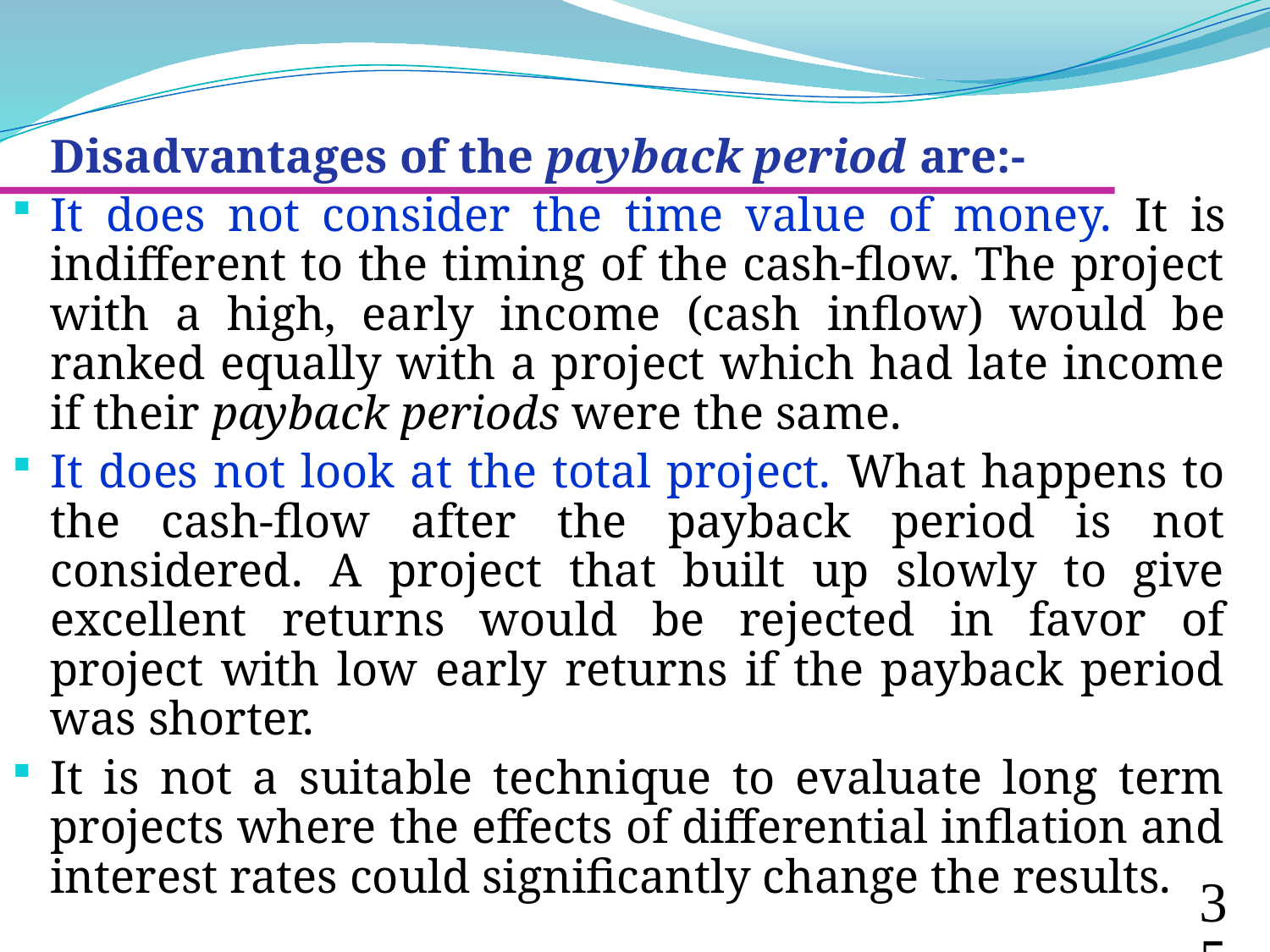

Disadvantages of the payback period are:-
It does not consider the time value of money. It is indifferent to the timing of the cash-flow. The project with a high, early income (cash­ inflow) would be ranked equally with a project which had late income if their payback periods were the same.
It does not look at the total project. What happens to the cash-flow after the payback period is not considered. A project that built up slowly to give excellent returns would be rejected in favor of project with low early returns if the payback period was shorter.
It is not a suitable technique to evaluate long term projects where the effects of differential inflation and interest rates could significantly change the results.

35